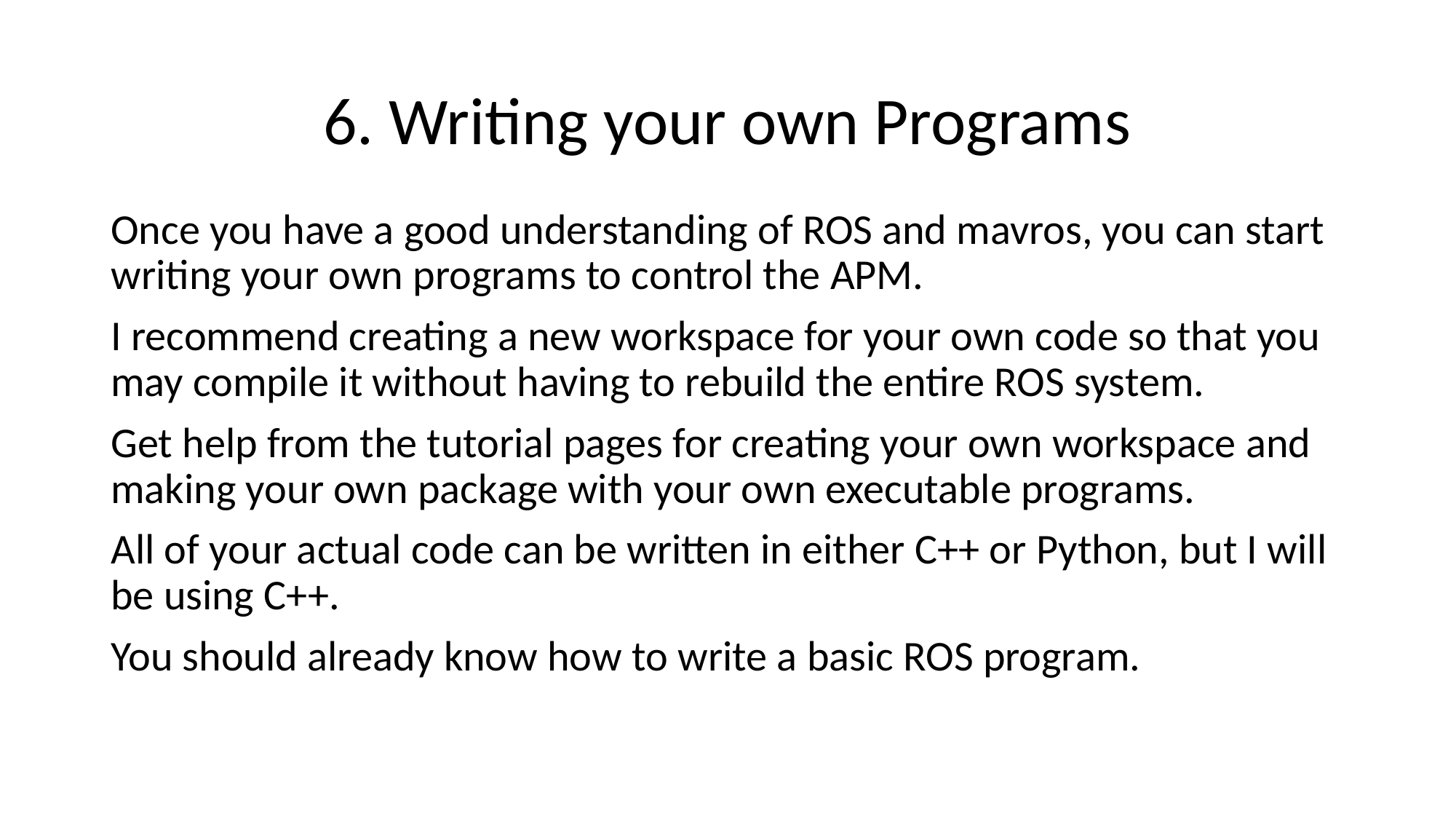

# 6. Writing your own Programs
Once you have a good understanding of ROS and mavros, you can start writing your own programs to control the APM.
I recommend creating a new workspace for your own code so that you may compile it without having to rebuild the entire ROS system.
Get help from the tutorial pages for creating your own workspace and making your own package with your own executable programs.
All of your actual code can be written in either C++ or Python, but I will be using C++.
You should already know how to write a basic ROS program.